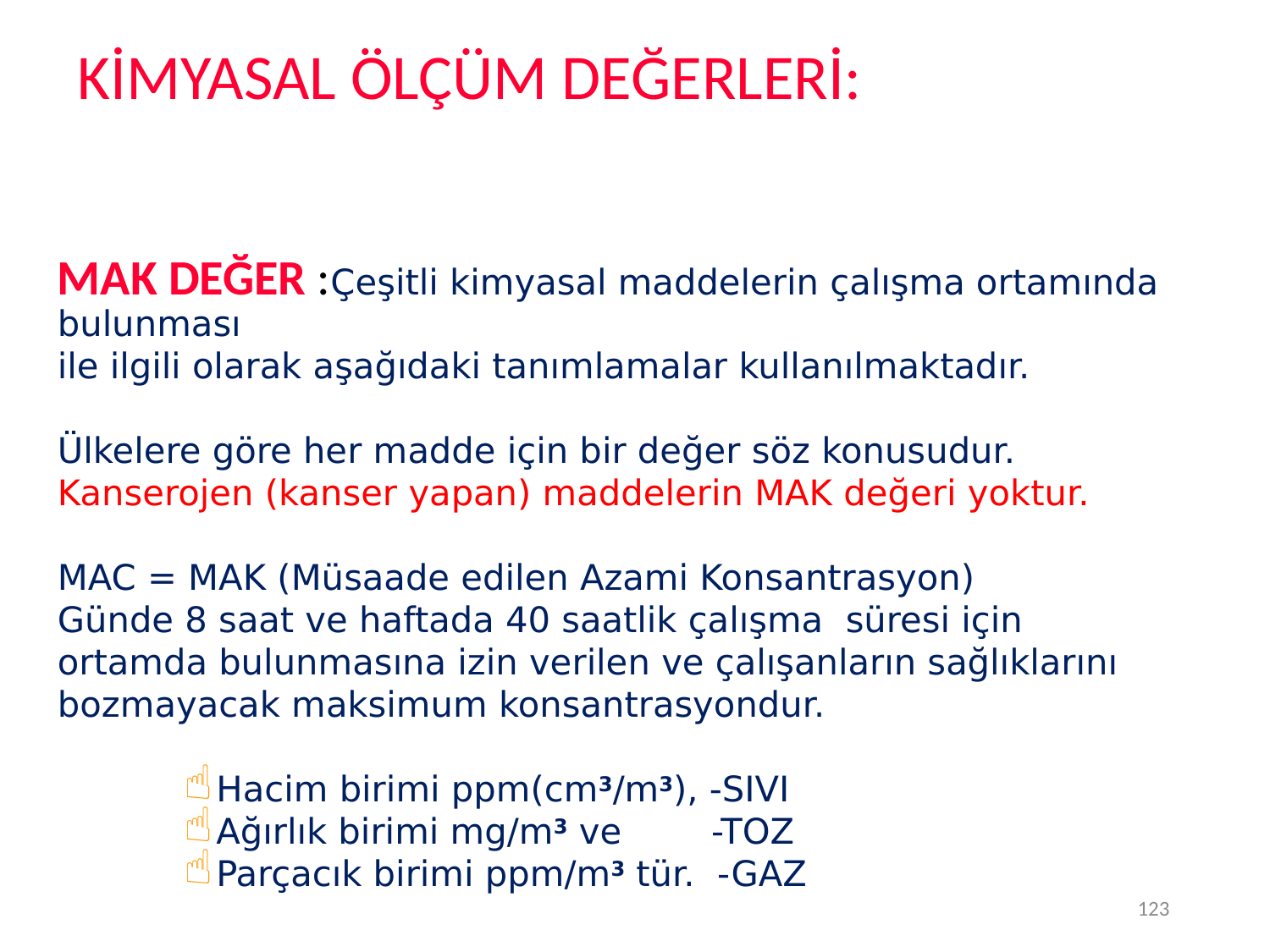

123
# KİMYASAL ÖLÇÜM DEĞERLERİ:
MAK DEĞER :Çeşitli kimyasal maddelerin çalışma ortamında bulunması
ile ilgili olarak aşağıdaki tanımlamalar kullanılmaktadır.

Ülkelere göre her madde için bir değer söz konusudur.
Kanserojen (kanser yapan) maddelerin MAK değeri yoktur.

MAC = MAK (Müsaade edilen Azami Konsantrasyon)
Günde 8 saat ve haftada 40 saatlik çalışma  süresi için
ortamda bulunmasına izin verilen ve çalışanların sağlıklarını
bozmayacak maksimum konsantrasyondur.

Hacim birimi ppm(cm3/m3), -SIVI
Ağırlık birimi mg/m3 ve        -TOZ
Parçacık birimi ppm/m3 tür.  -GAZ